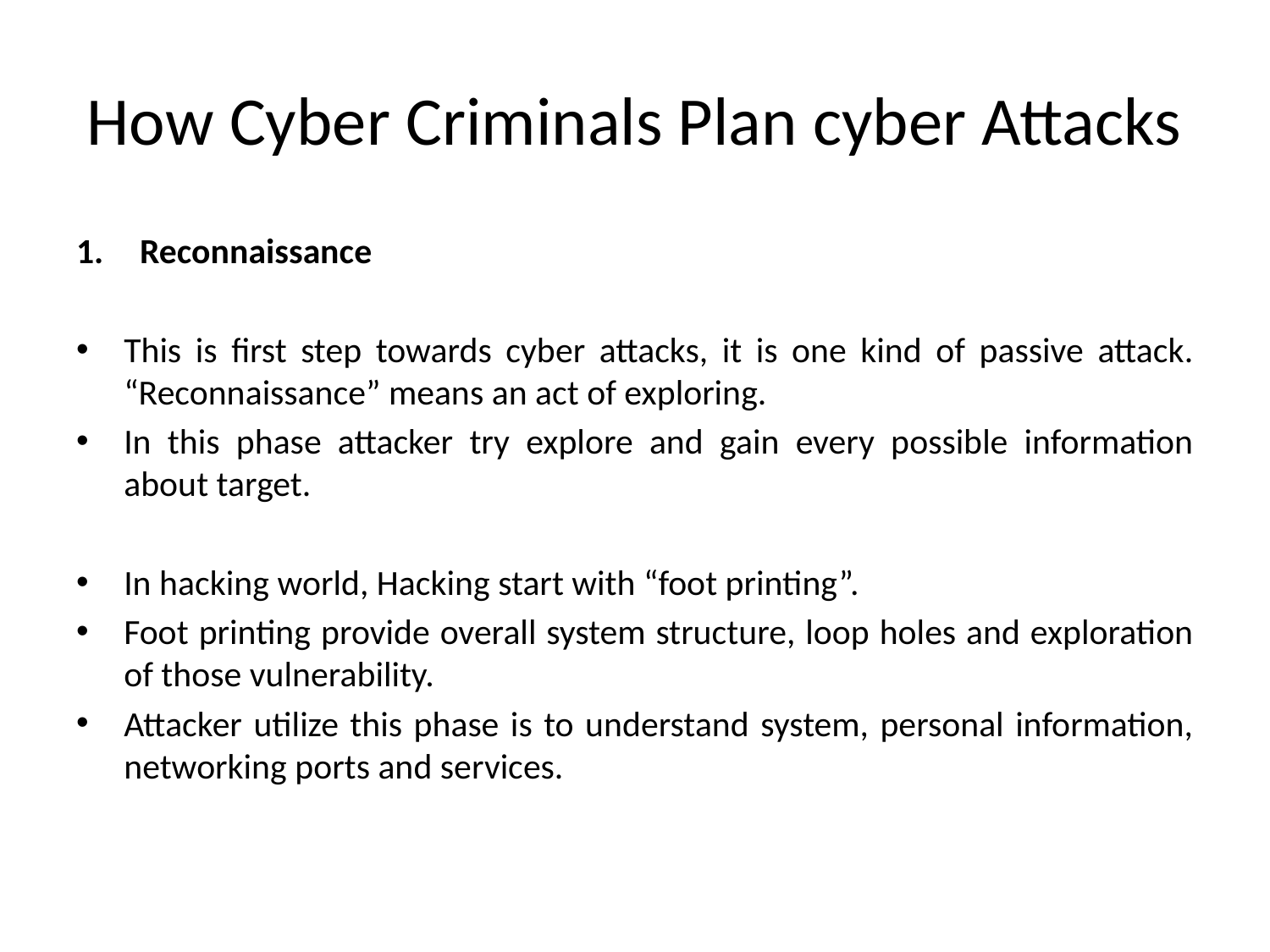

# How Cyber Criminals Plan cyber Attacks
Reconnaissance

This is first step towards cyber attacks, it is one kind of passive attack. “Reconnaissance” means an act of exploring.
In this phase attacker try explore and gain every possible information about target.

In hacking world, Hacking start with “foot printing”.
Foot printing provide overall system structure, loop holes and exploration of those vulnerability.
Attacker utilize this phase is to understand system, personal information, networking ports and services.